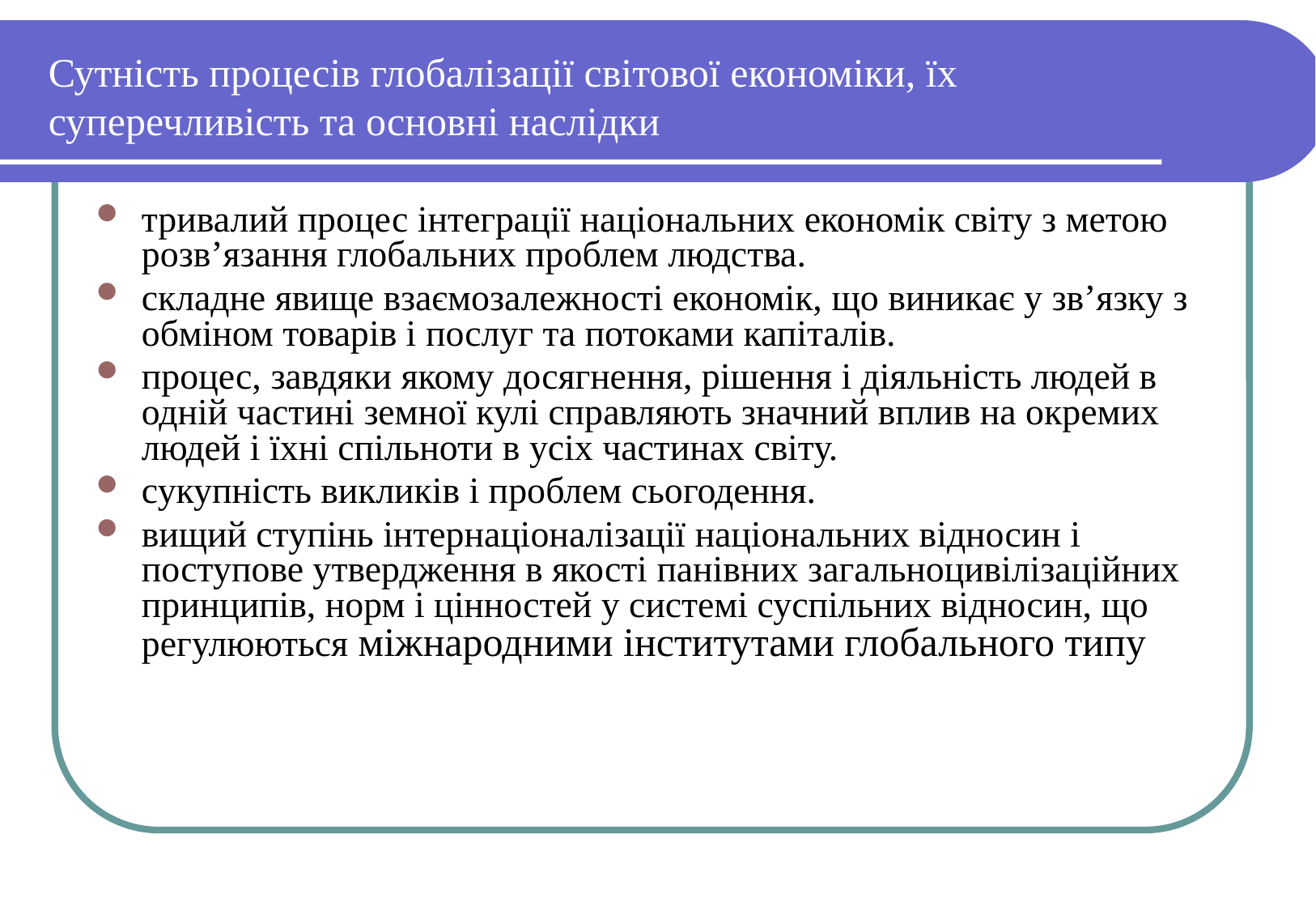

Сутність процесів глобалізації світової економіки, їх суперечливість та основні наслідки
тривалий процес інтеграції національних економік світу з метою розв’язання глобальних проблем людства.
складне явище взаємозалежності економік, що виникає у зв’язку з обміном товарів і послуг та потоками капіталів.
процес, завдяки якому досягнення, рішення і діяльність людей в одній частині земної кулі справляють значний вплив на окремих людей і їхні спільноти в усіх частинах світу.
сукупність викликів і проблем сьогодення.
вищий ступінь інтернаціоналізації національних відносин і поступове утвердження в якості панівних загальноцивілізаційних принципів, норм і цінностей у системі суспільних відносин, що регулюються міжнародними інститутами глобального типу